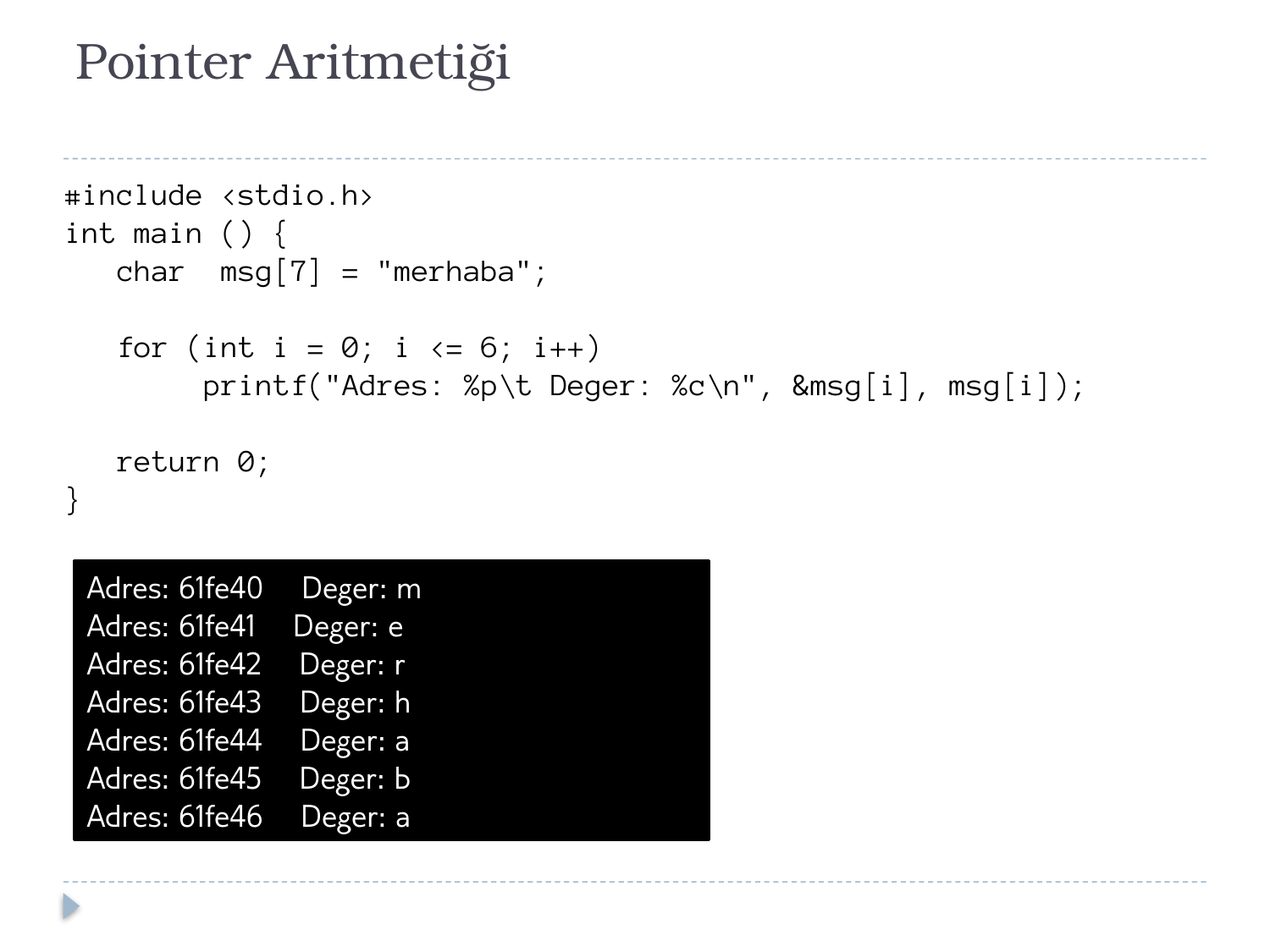

# Pointer Aritmetiği
#include <stdio.h>
int main () {
   char  msg[7] = "merhaba";

   for (int i = 0; i <= 6; i++)
        printf("Adres: %p\t Deger: %c\n", &msg[i], msg[i]);

   return 0;
}
Adres: 61fe40    Deger: m
Adres: 61fe41    Deger: e
Adres: 61fe42    Deger: r
Adres: 61fe43    Deger: h
Adres: 61fe44    Deger: a
Adres: 61fe45    Deger: b
Adres: 61fe46    Deger: a